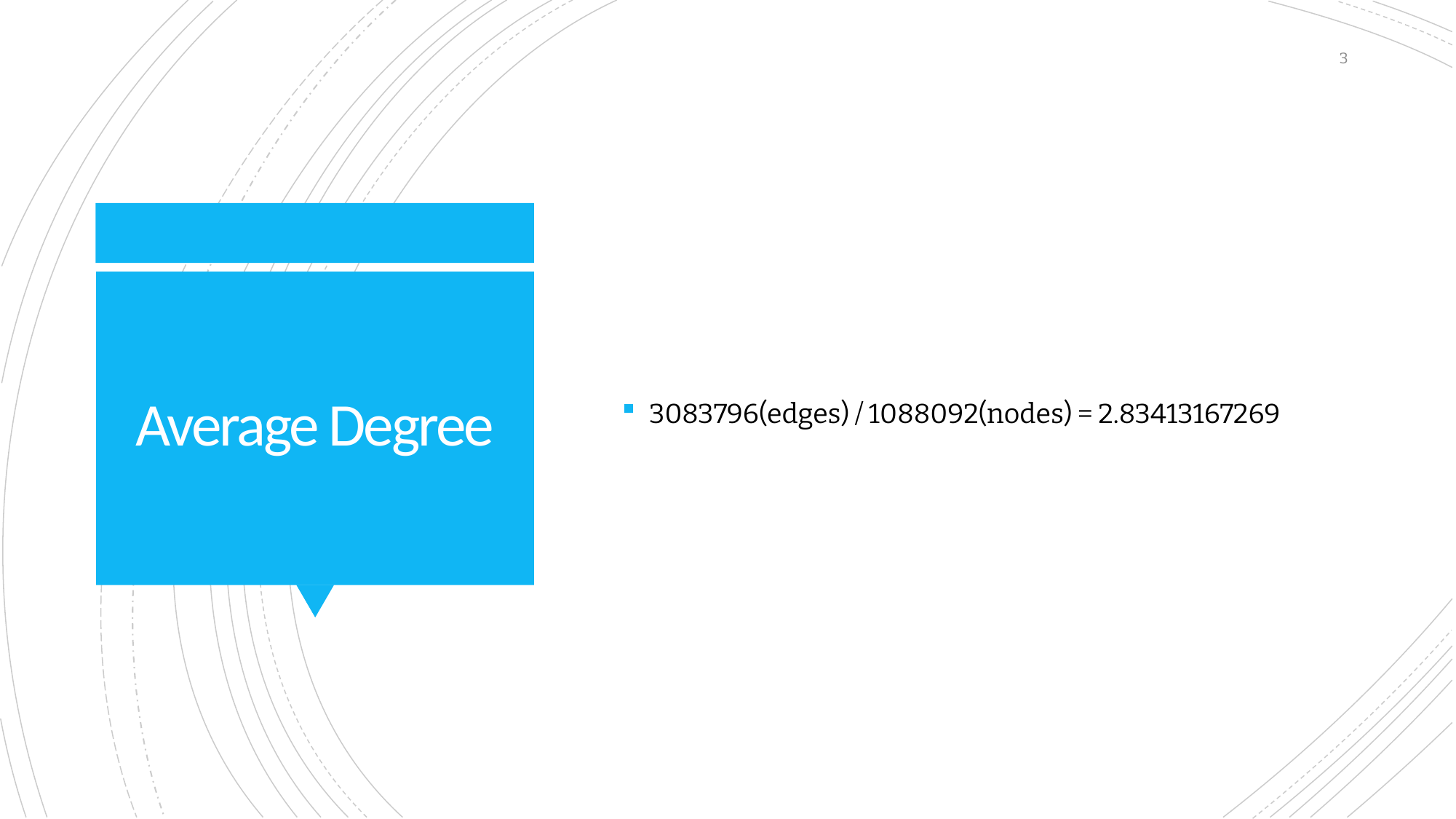

3
3083796(edges) / 1088092(nodes) = 2.83413167269
# Average Degree